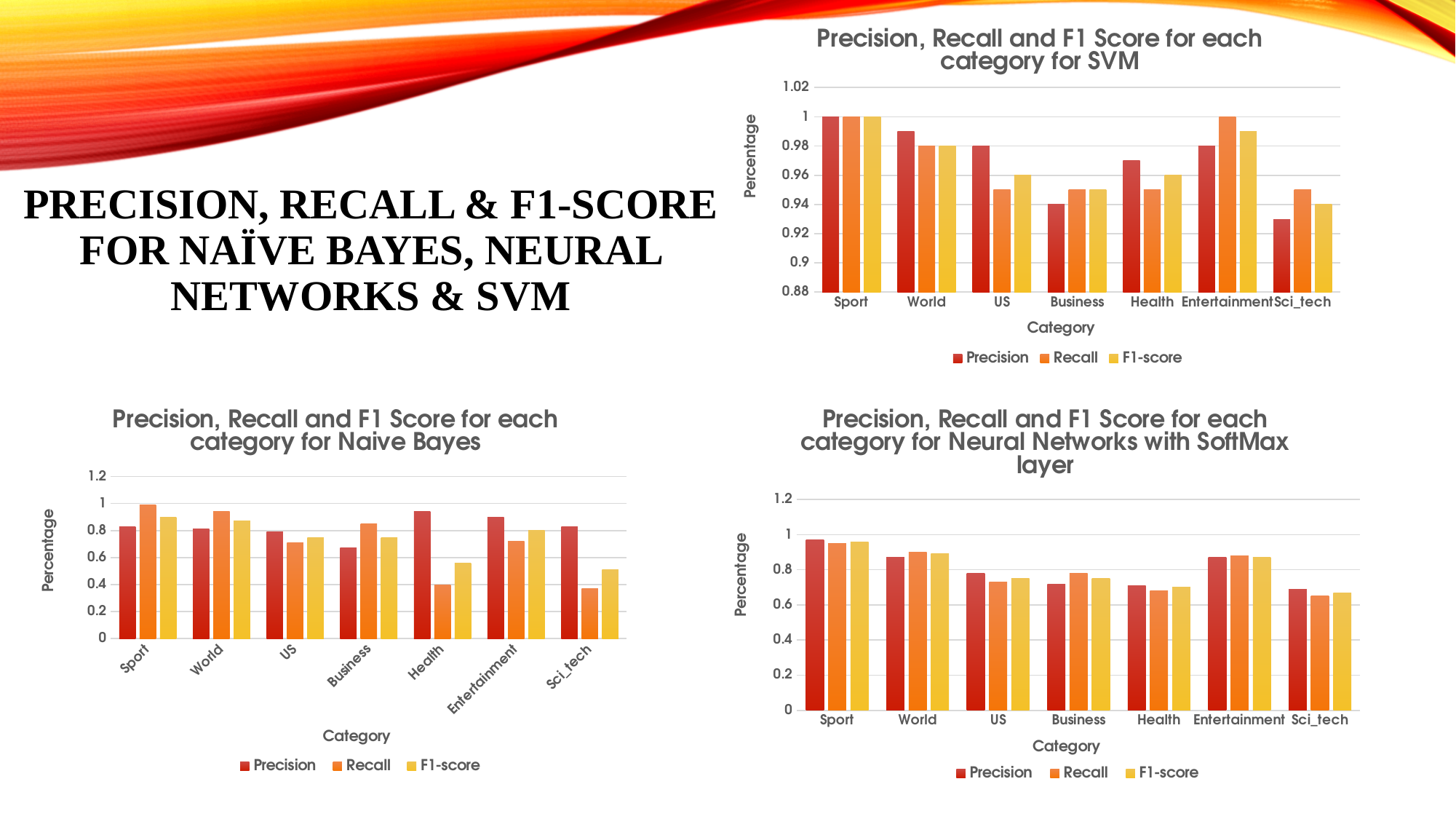

### Chart: Precision, Recall and F1 Score for each category for SVM

| Category | Precision | Recall | F1-score |
|---|---|---|---|
| Sport | 1.0 | 1.0 | 1.0 |
| World | 0.99 | 0.98 | 0.98 |
| US | 0.98 | 0.95 | 0.96 |
| Business | 0.94 | 0.95 | 0.95 |
| Health | 0.97 | 0.95 | 0.96 |
| Entertainment | 0.98 | 1.0 | 0.99 |
| Sci_tech | 0.93 | 0.95 | 0.94 |
# PRECISION, RECALL & F1-Score FOR Naïve Bayes, NEURAL NETWORKS & SVM

### Chart: Precision, Recall and F1 Score for each category for Naive Bayes

| Category | Precision | Recall | F1-score |
|---|---|---|---|
| Sport | 0.83 | 0.99 | 0.9 |
| World | 0.81 | 0.94 | 0.87 |
| US | 0.79 | 0.71 | 0.75 |
| Business | 0.67 | 0.85 | 0.75 |
| Health | 0.94 | 0.4 | 0.56 |
| Entertainment | 0.9 | 0.72 | 0.8 |
| Sci_tech | 0.83 | 0.37 | 0.51 |

### Chart: Precision, Recall and F1 Score for each category for Neural Networks with SoftMax layer

| Category | Precision | Recall | F1-score |
|---|---|---|---|
| Sport | 0.97 | 0.95 | 0.96 |
| World | 0.87 | 0.9 | 0.89 |
| US | 0.78 | 0.73 | 0.75 |
| Business | 0.72 | 0.78 | 0.75 |
| Health | 0.71 | 0.68 | 0.7 |
| Entertainment | 0.87 | 0.88 | 0.87 |
| Sci_tech | 0.69 | 0.65 | 0.67 |